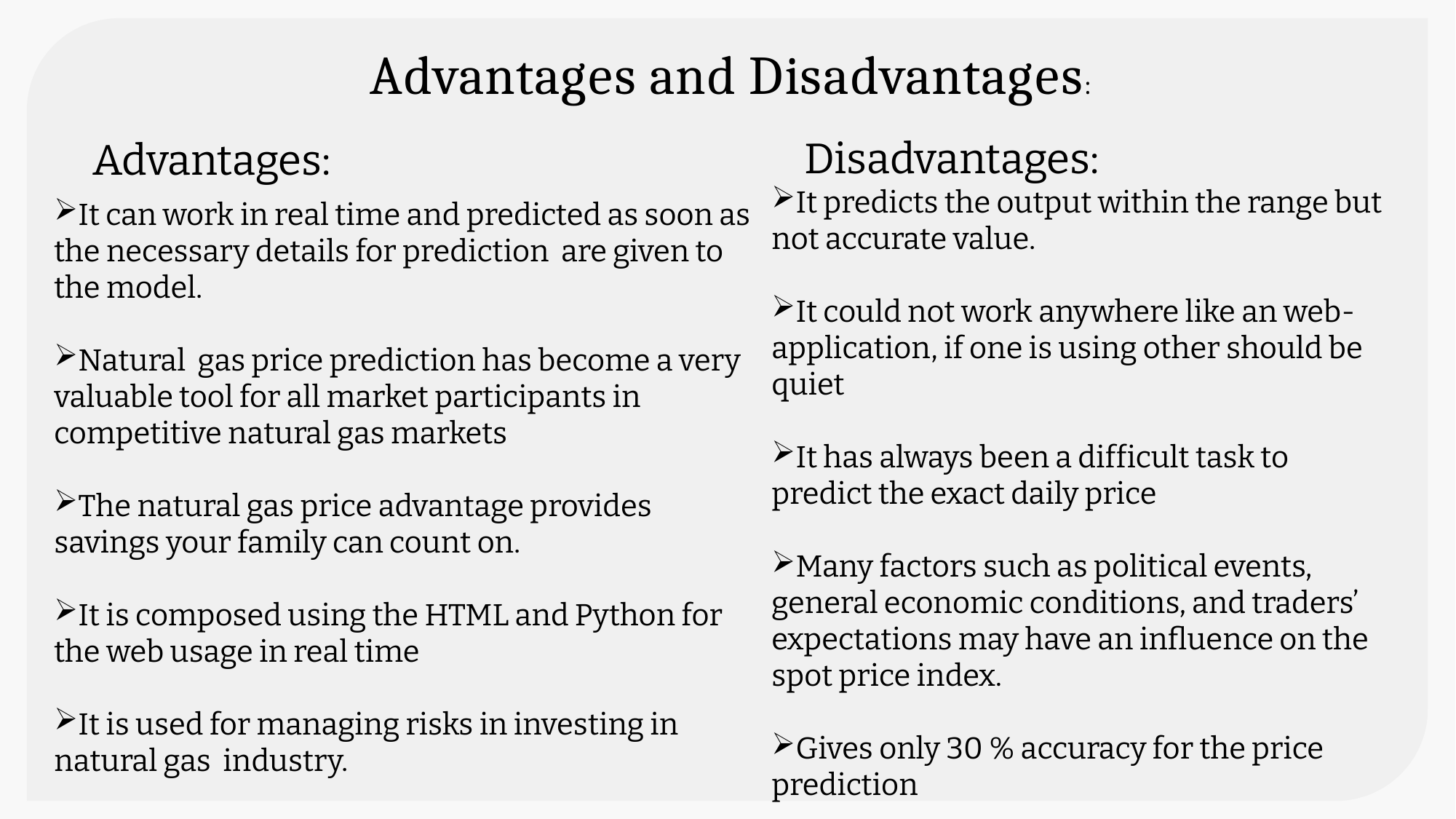

Advantages and Disadvantages:
Disadvantages:
Advantages:
It predicts the output within the range but not accurate value.

It could not work anywhere like an web-application, if one is using other should be quiet

It has always been a difficult task to predict the exact daily price

Many factors such as political events, general economic conditions, and traders’ expectations may have an influence on the spot price index.

Gives only 30 % accuracy for the price prediction
It can work in real time and predicted as soon as the necessary details for prediction  are given to the model.

Natural  gas price prediction has become a very valuable tool for all market participants in competitive natural gas markets

The natural gas price advantage provides savings your family can count on.

It is composed using the HTML and Python for the web usage in real time

It is used for managing risks in investing in natural gas  industry.